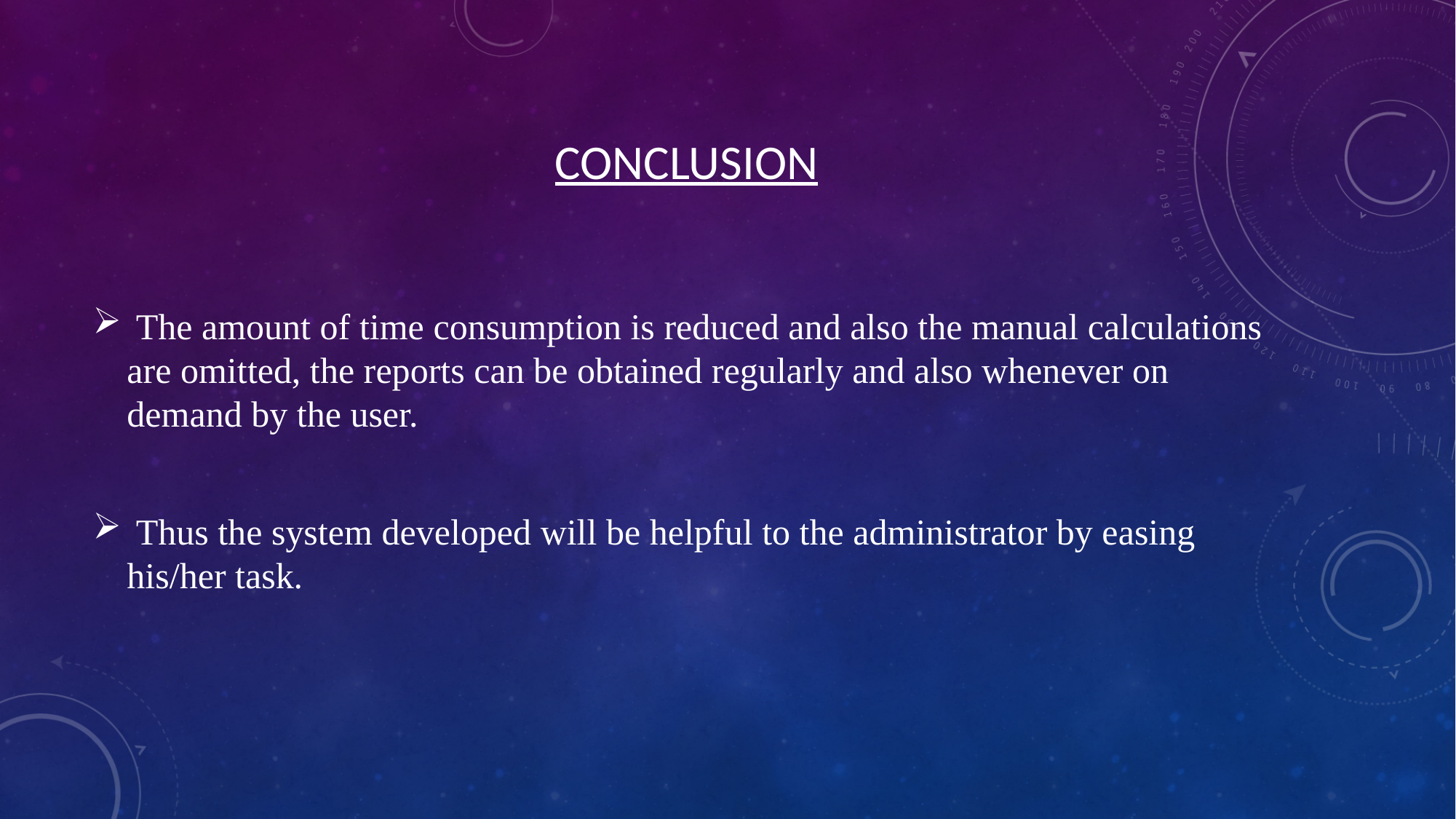

# CONCLUSION
 The amount of time consumption is reduced and also the manual calculations are omitted, the reports can be obtained regularly and also whenever on demand by the user.

 Thus the system developed will be helpful to the administrator by easing his/her task.